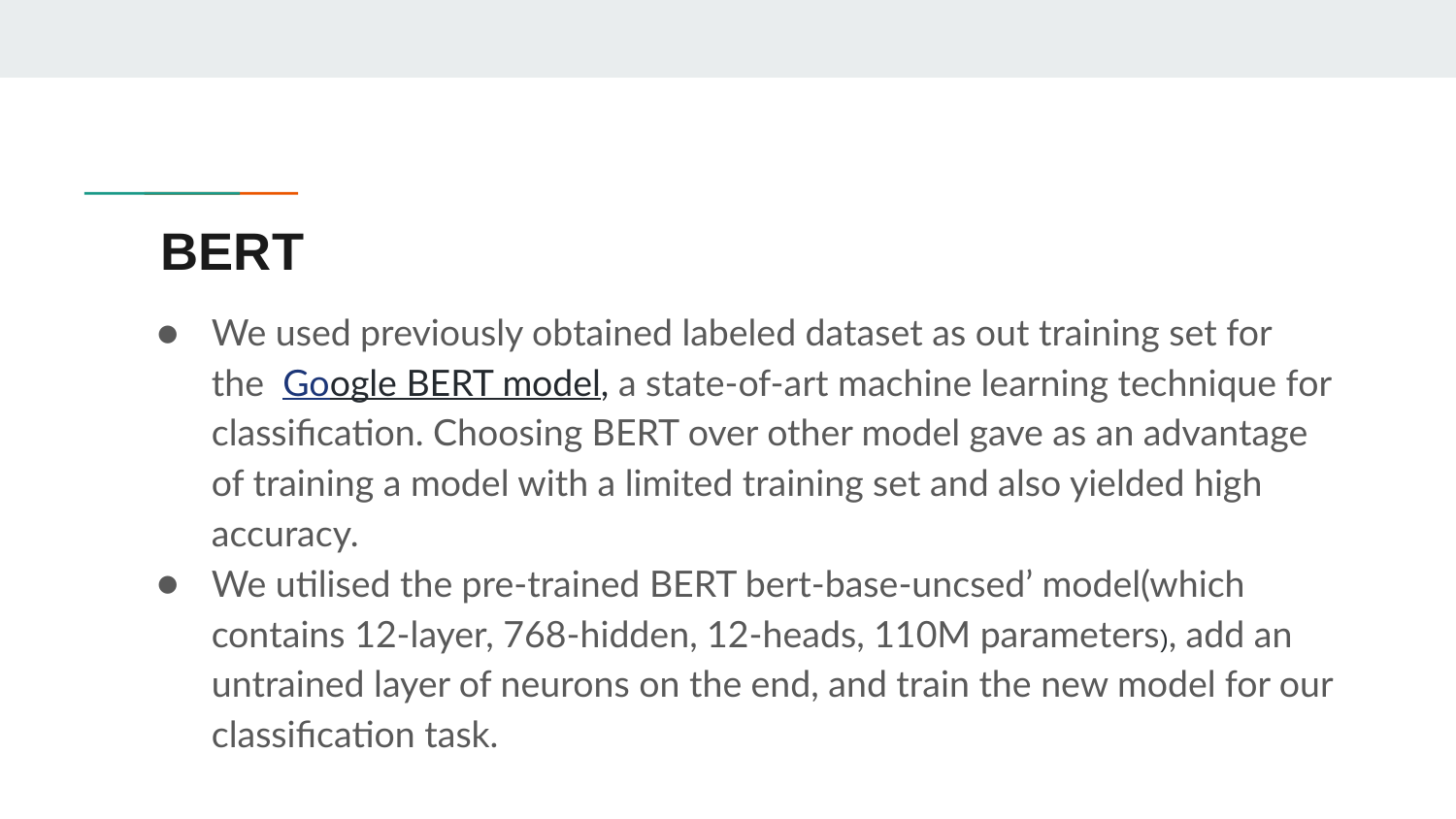

# BERT
We used previously obtained labeled dataset as out training set for the  Google BERT model, a state-of-art machine learning technique for classification. Choosing BERT over other model gave as an advantage of training a model with a limited training set and also yielded high accuracy.
We utilised the pre-trained BERT bert-base-uncsed’ model(which contains 12-layer, 768-hidden, 12-heads, 110M parameters), add an untrained layer of neurons on the end, and train the new model for our classification task.